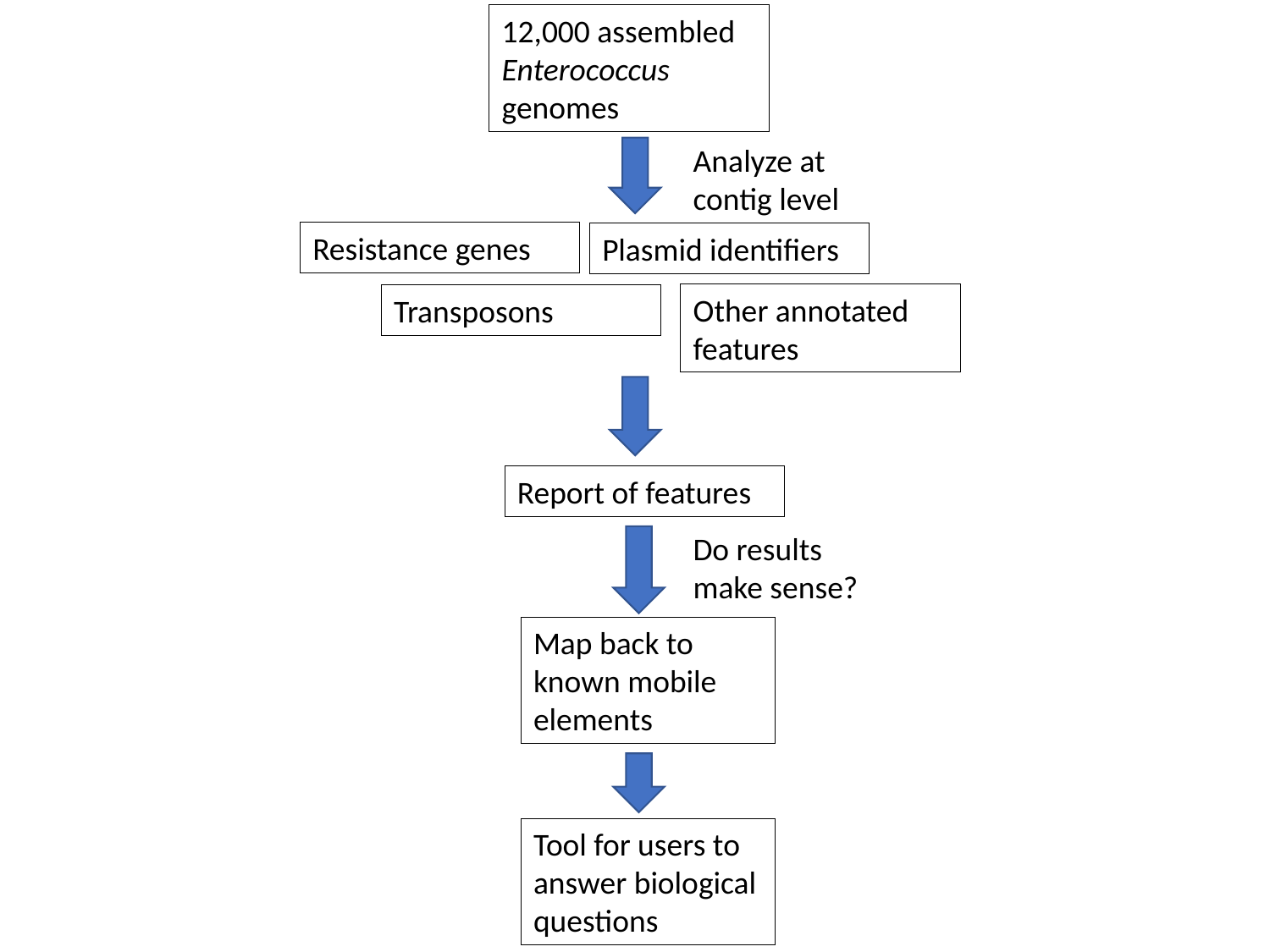

12,000 assembled Enterococcus genomes
Analyze at contig level

Resistance genes
Plasmid identifiers
Other annotated features
Transposons

Report of features
Do results make sense?

Map back to known mobile elements

Tool for users to answer biological questions